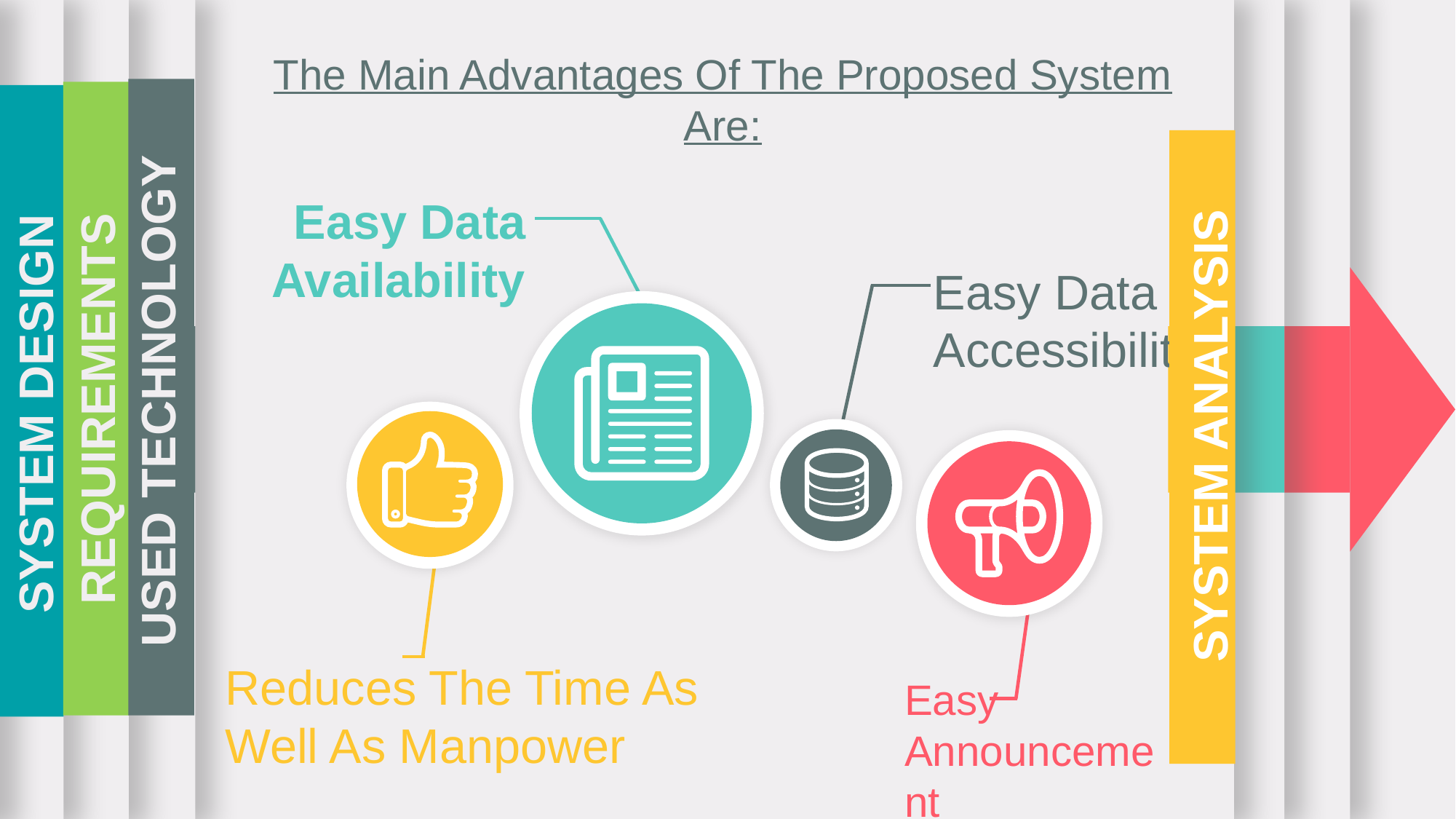

2017

2016

2015

2017

2017

2017
The Main Advantages Of The Proposed System Are:

	Easy Data Availability
Easy Data Accessibility

COMPANY PLAN
CONCLUSION
USED TECHNOLOGY
REQUIREMENTS
SYSTEM DESIGN
FUTURE ENHANCEMENT
SYSTEM ANALYSIS

Easy Announcement
Reduces The Time As Well As Manpower